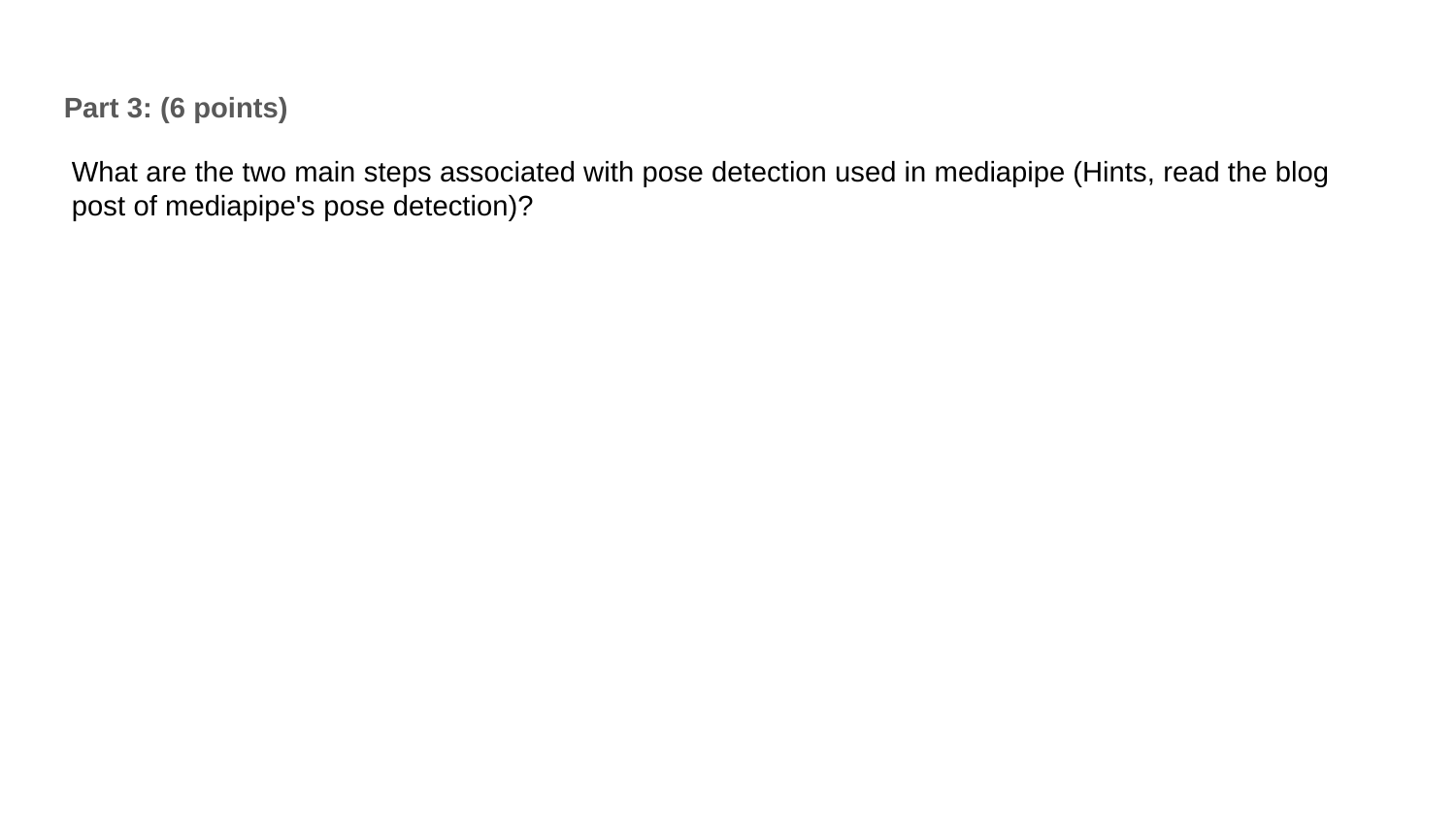

Part 3: (6 points)

What are the two main steps associated with pose detection used in mediapipe (Hints, read the blog post of mediapipe's pose detection)?